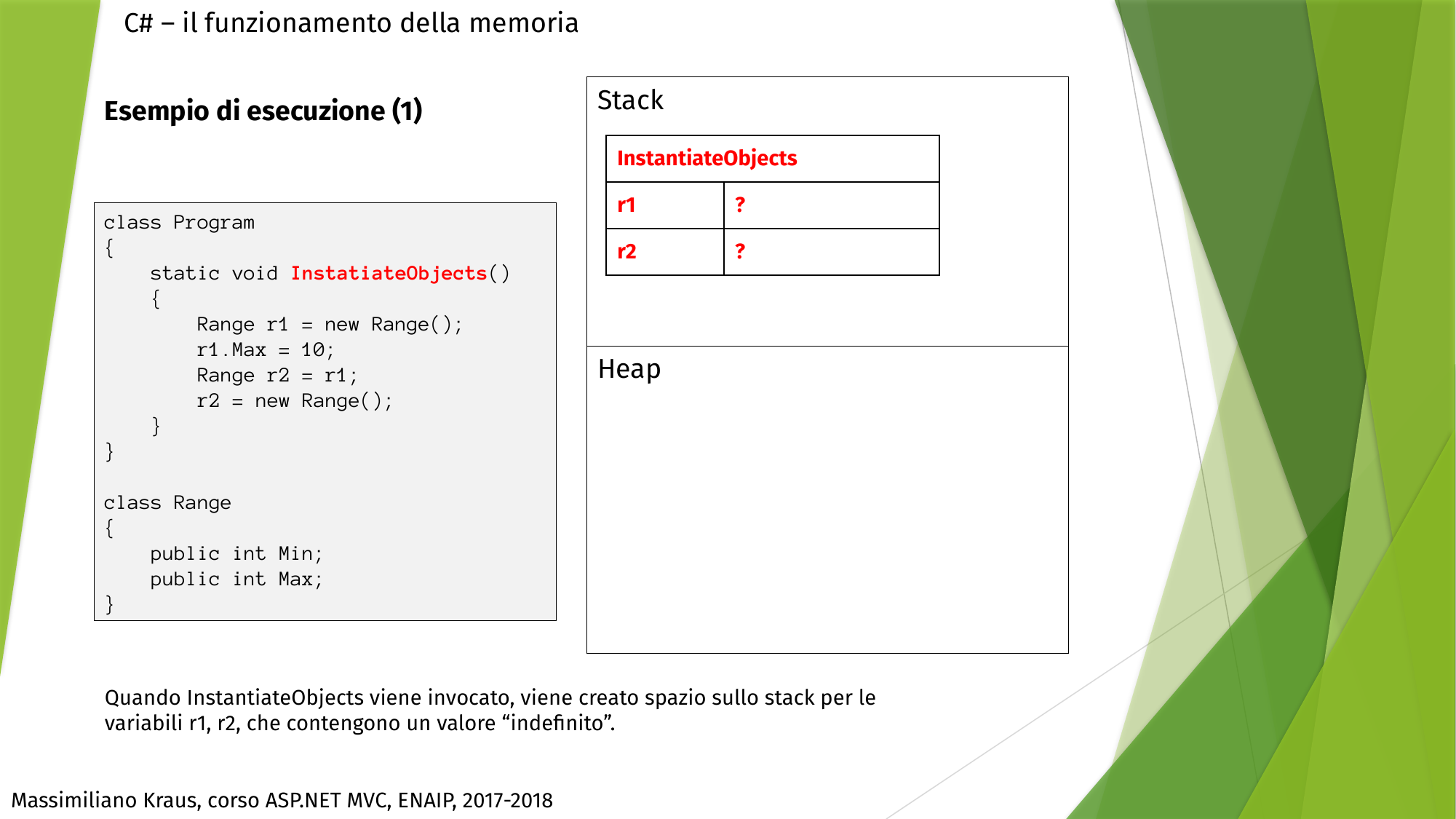

C# – il funzionamento della memoria
Stack

Esempio di esecuzione (1)
| InstantiateObjects |  |
| --- | --- |
| r1 | ? |
| r2 | ? |
class Program
{
    static void InstatiateObjects()
    {
        Range r1 = new Range();
        r1.Max = 10;
        Range r2 = r1;
        r2 = new Range();
    }
}

class Range
{
    public int Min;
    public int Max;
}
Heap

Quando InstantiateObjects viene invocato, viene creato spazio sullo stack per le variabili r1, r2, che contengono un valore “indefinito”.
Massimiliano Kraus, corso ASP.NET MVC, ENAIP, 2017-2018